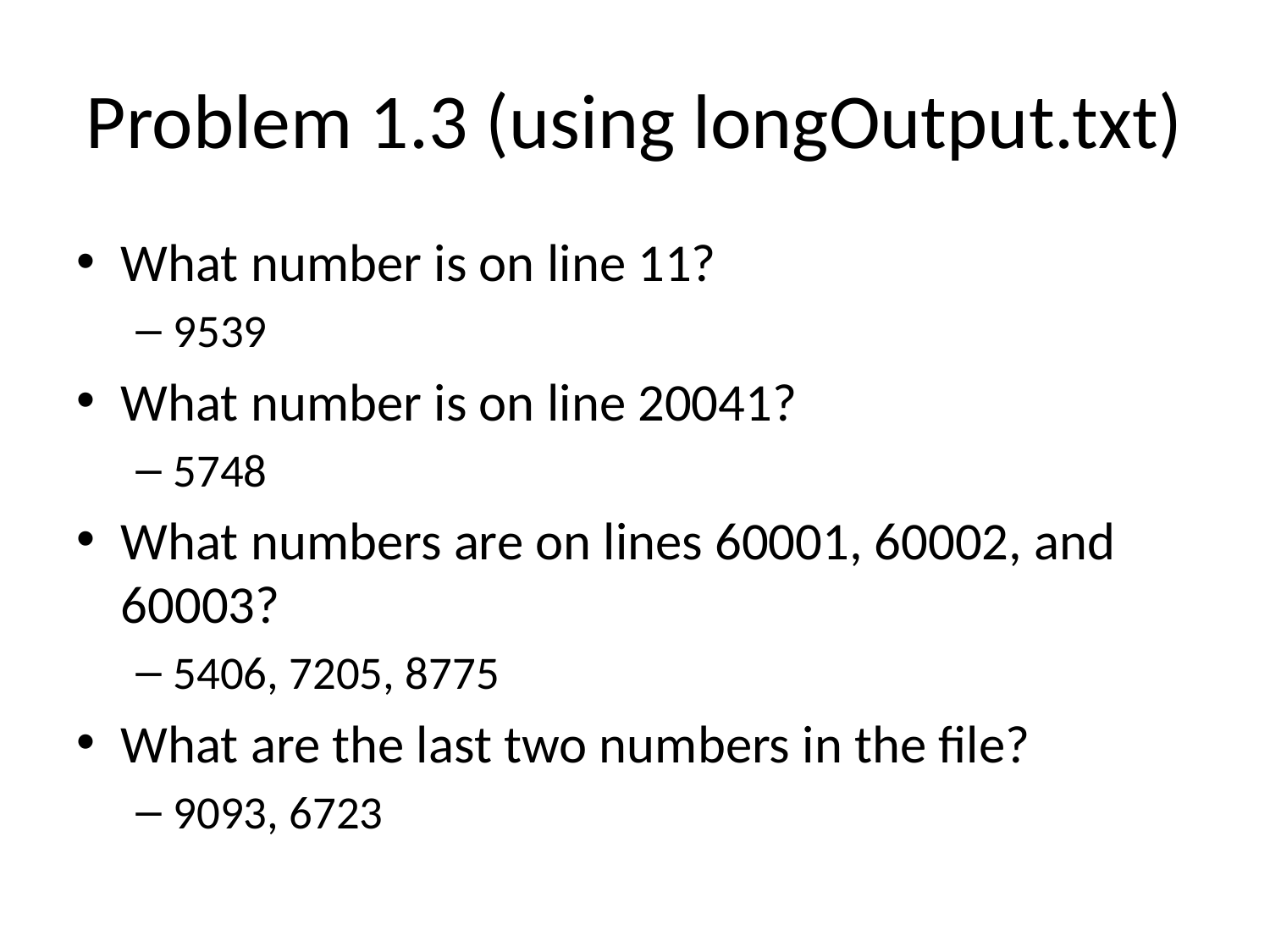

# Problem 1.3 (using longOutput.txt)
What number is on line 11?
9539
What number is on line 20041?
5748
What numbers are on lines 60001, 60002, and 60003?
5406, 7205, 8775
What are the last two numbers in the file?
9093, 6723